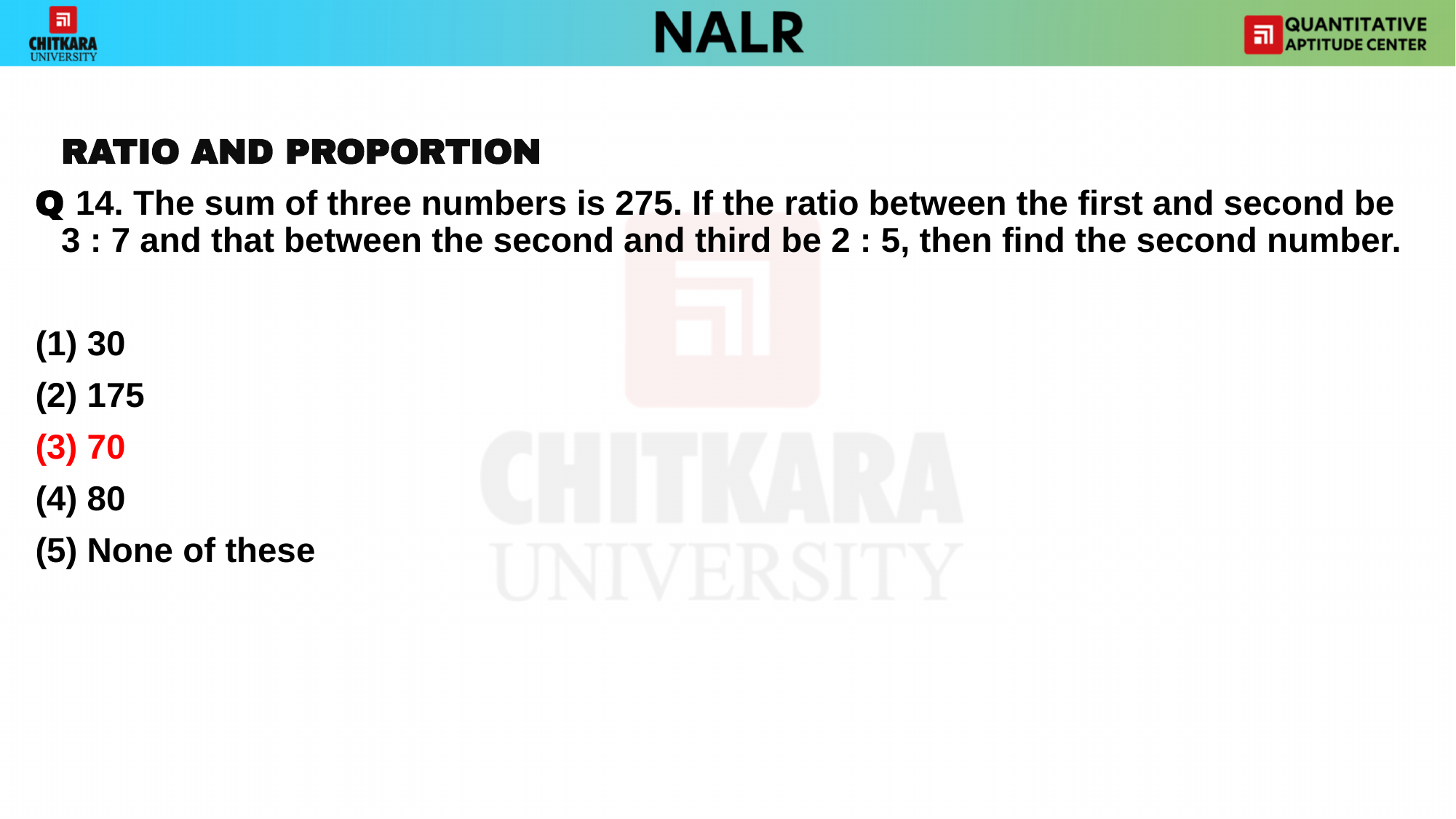

#
		RATIO AND PROPORTION
Q 14. The sum of three numbers is 275. If the ratio between the first and second be 3 : 7 and that between the second and third be 2 : 5, then find the second number.

30
(2) 175
(3) 70
(4) 80
(5) None of these